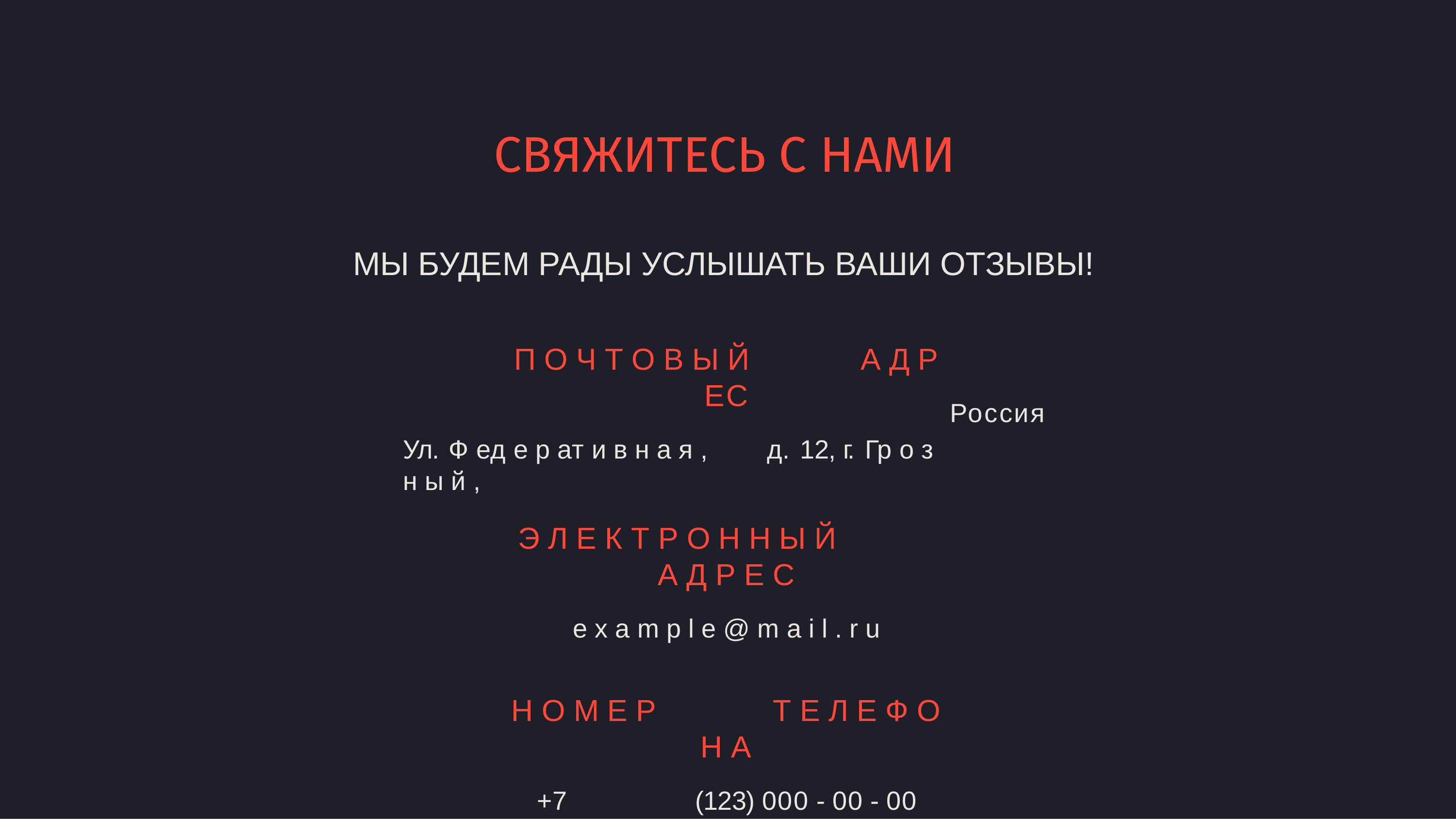

# СВЯЖИТЕСЬ С НАМИ
МЫ БУДЕМ РАДЫ УСЛЫШАТЬ ВАШИ ОТЗЫВЫ!
П О Ч Т О В Ы Й	А Д Р ЕС
Ул. Ф ед е р ат и в н а я ,	д. 12, г. Гр о з н ы й ,
Э Л Е К Т Р О Н Н Ы Й	А Д Р Е С
e x a m p l e @ m a i l . r u

Н О М Е Р	Т Е Л Е Ф О Н А
+7	(123) 000 - 00 - 00
Россия